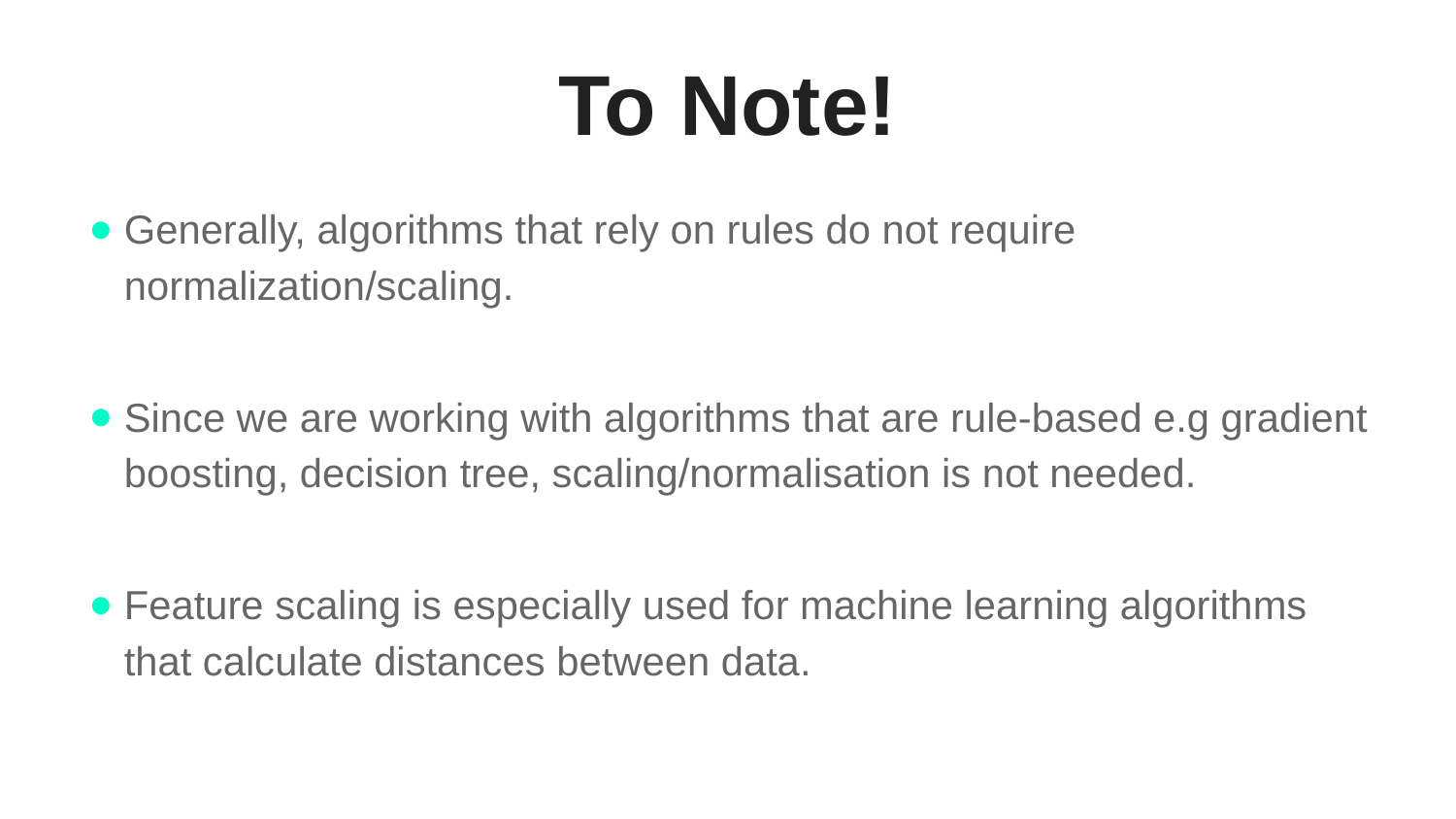

# To Note!
Generally, algorithms that rely on rules do not require normalization/scaling.

Since we are working with algorithms that are rule-based e.g gradient boosting, decision tree, scaling/normalisation is not needed.

Feature scaling is especially used for machine learning algorithms that calculate distances between data.